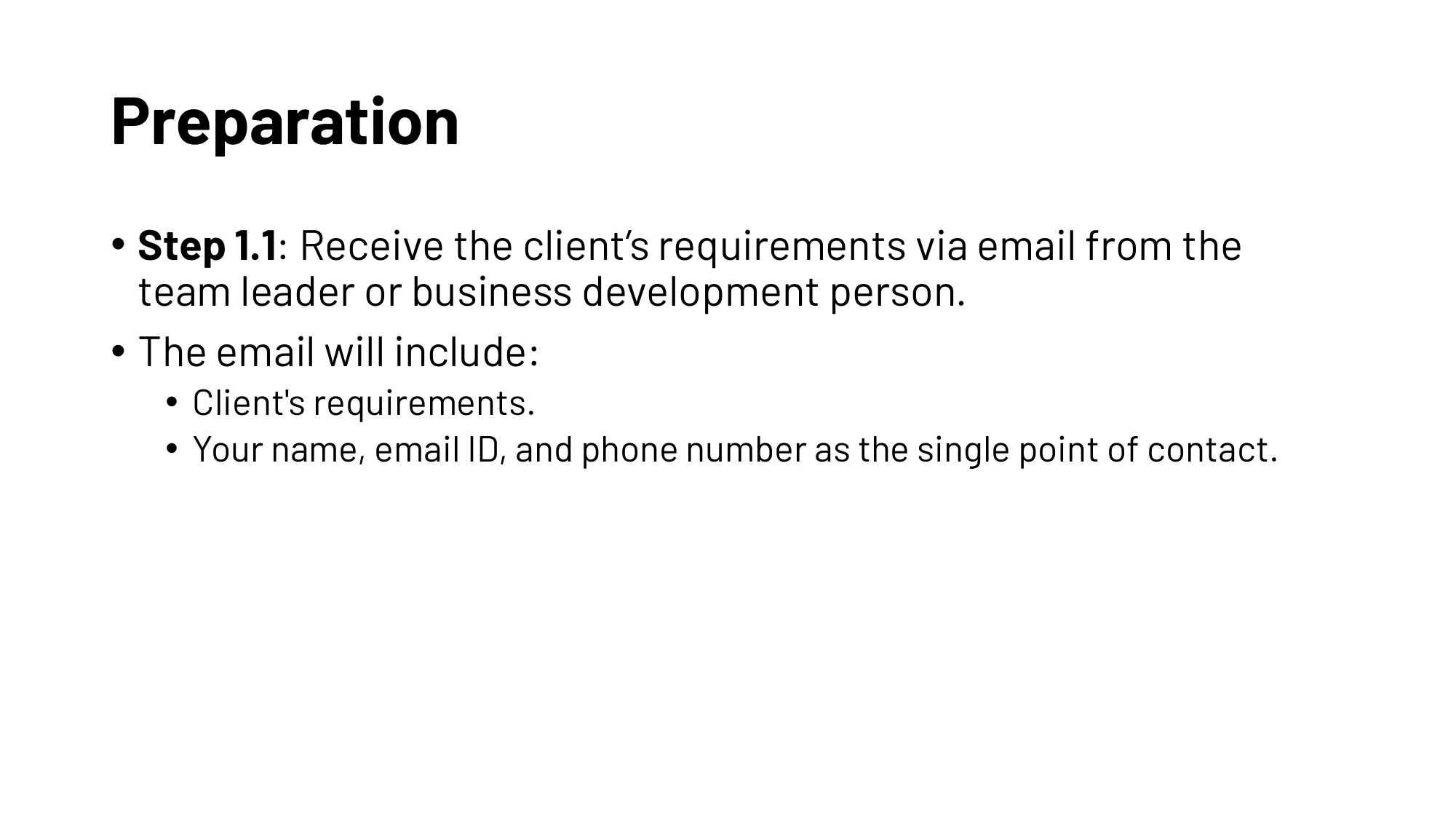

# Preparation
Step 1.1: Receive the client’s requirements via email from the team leader or business development person.
The email will include:
Client's requirements.
Your name, email ID, and phone number as the single point of contact.